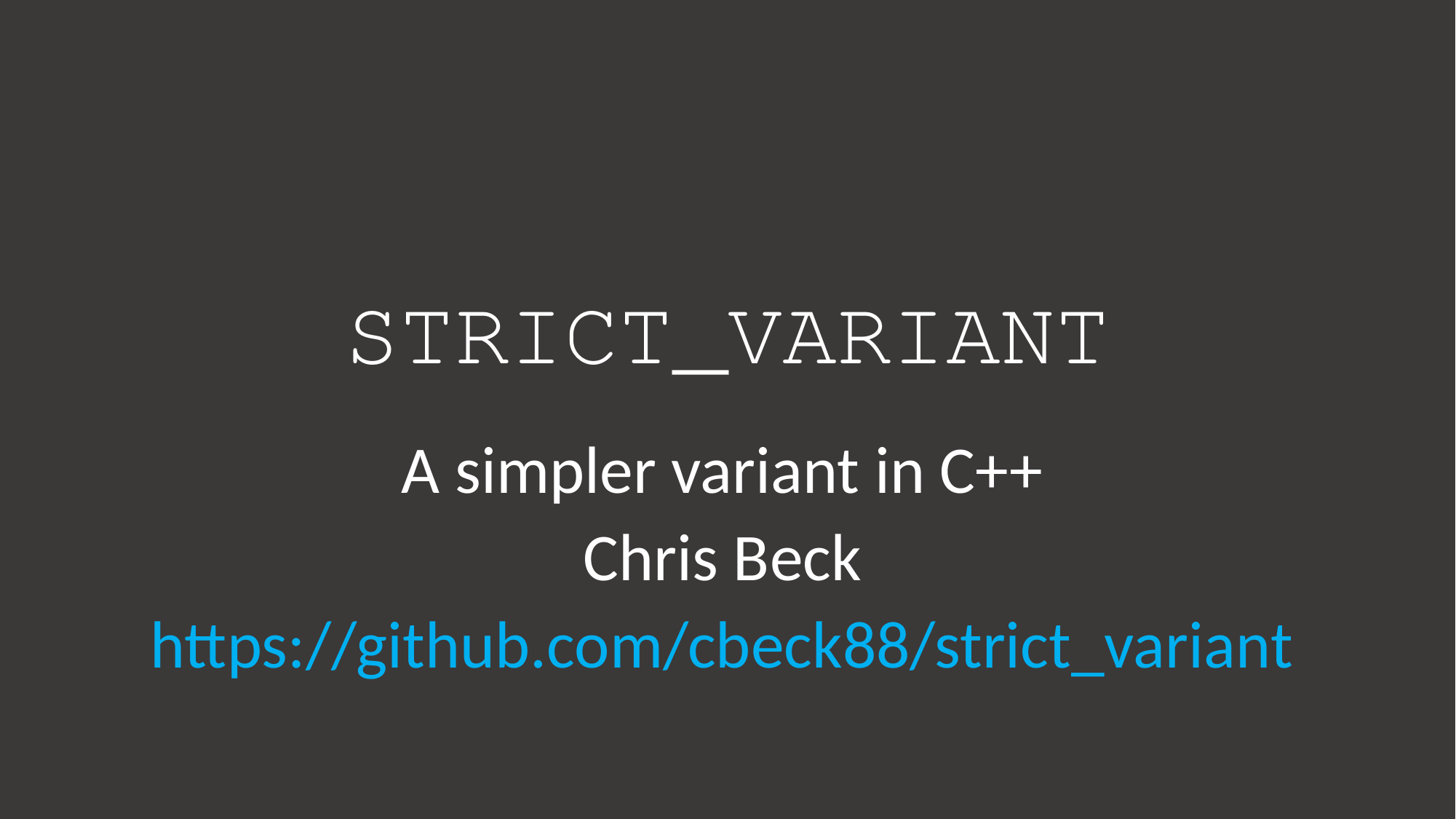

# STRICT_VARIANT
A simpler variant in C++
Chris Beck
https://github.com/cbeck88/strict_variant